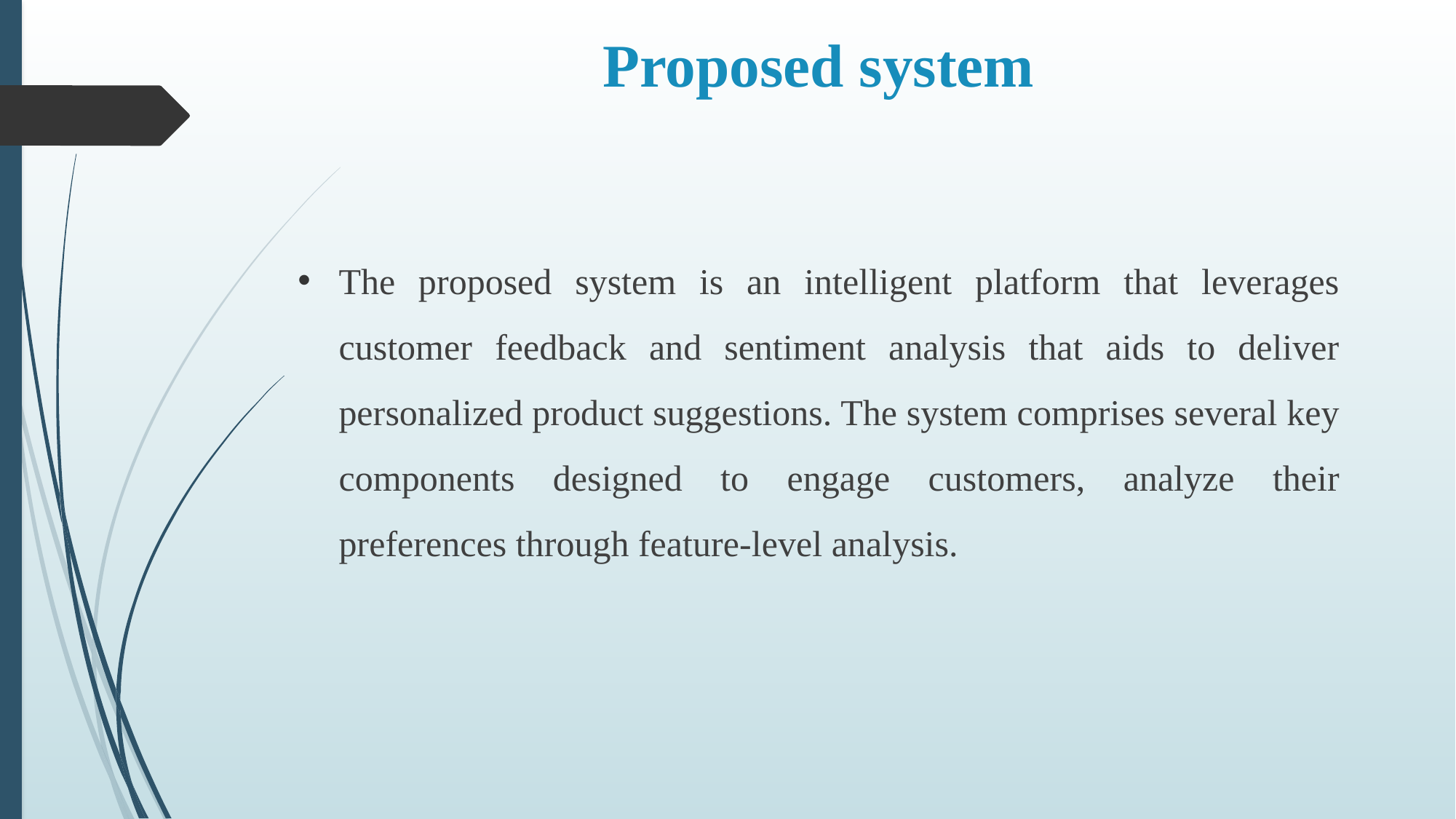

# Proposed system
The proposed system is an intelligent platform that leverages customer feedback and sentiment analysis that aids to deliver personalized product suggestions. The system comprises several key components designed to engage customers, analyze their preferences through feature-level analysis.